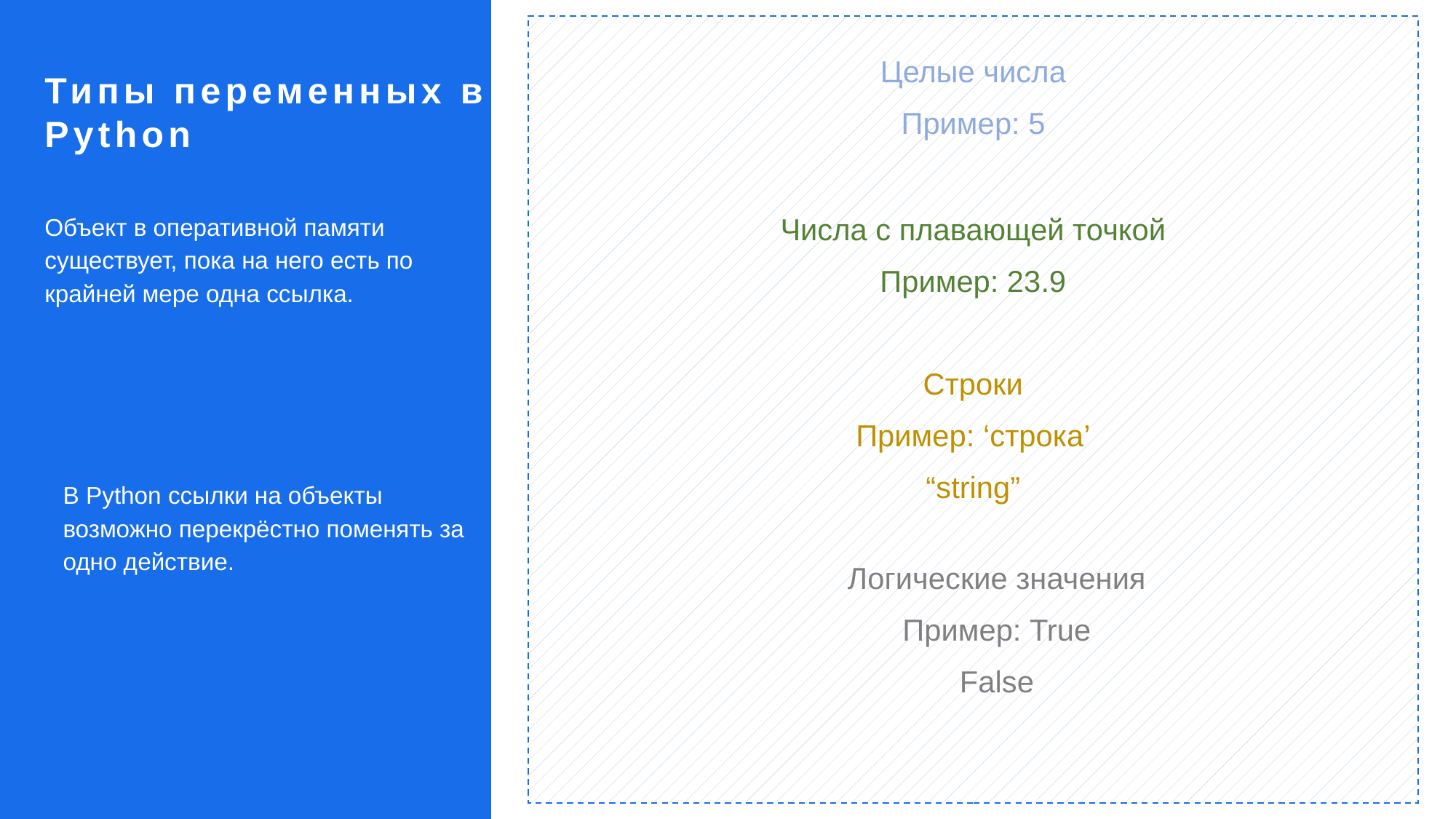

Целые числа
Пример: 5
Типы переменных в Python
Числа с плавающей точкой
Пример: 23.9
Объект в оперативной памяти существует, пока на него есть по крайней мере одна ссылка.
Строки
Пример: ‘строка’
“string”

В Python ссылки на объекты возможно перекрёстно поменять за одно действие.
Логические значения
Пример: True
False